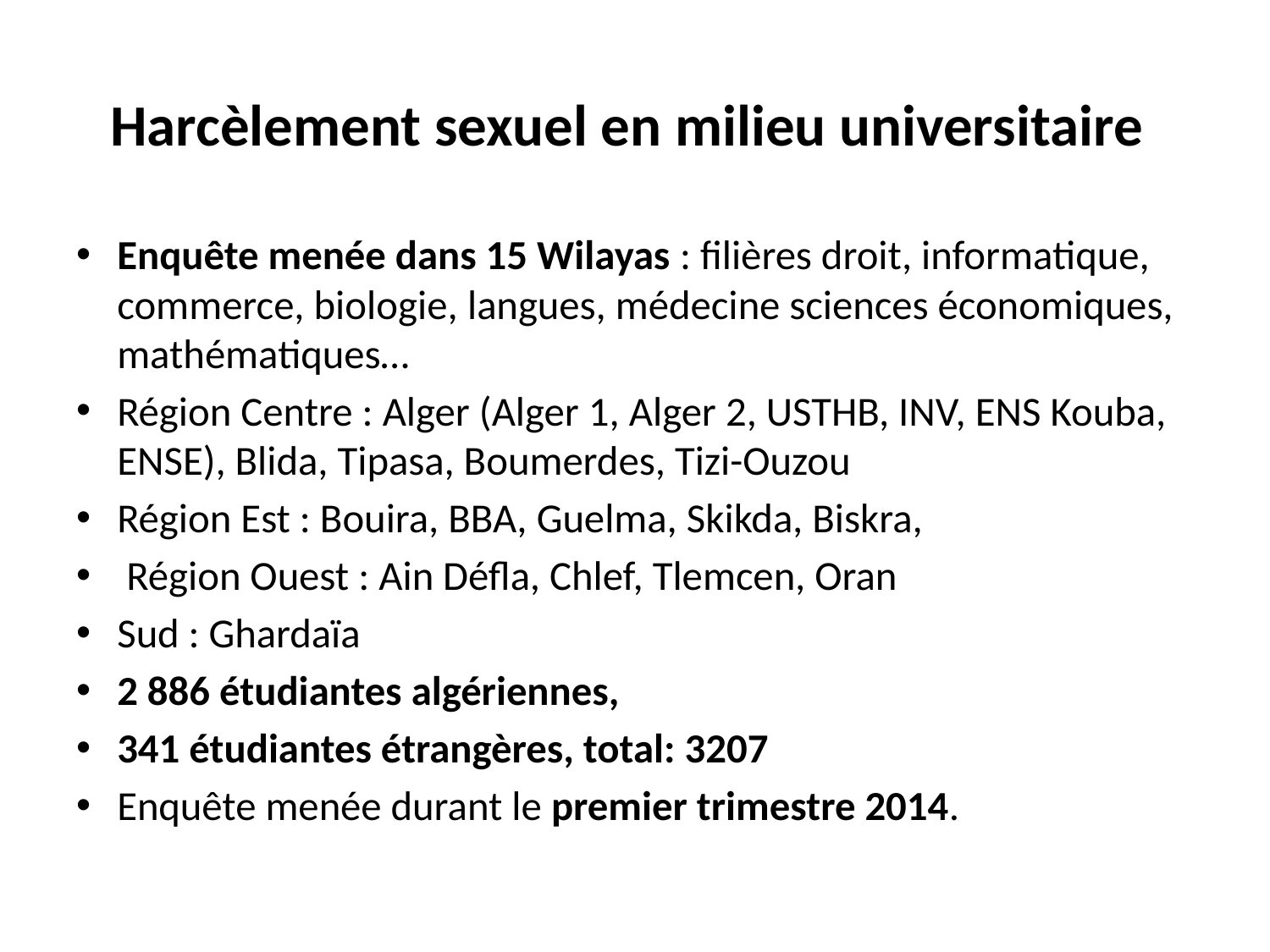

# Harcèlement sexuel en milieu universitaire
Enquête menée dans 15 Wilayas : filières droit, informatique, commerce, biologie, langues, médecine sciences économiques, mathématiques…
Région Centre : Alger (Alger 1, Alger 2, USTHB, INV, ENS Kouba, ENSE), Blida, Tipasa, Boumerdes, Tizi-Ouzou
Région Est : Bouira, BBA, Guelma, Skikda, Biskra,
 Région Ouest : Ain Défla, Chlef, Tlemcen, Oran
Sud : Ghardaïa
2 886 étudiantes algériennes,
341 étudiantes étrangères, total: 3207
Enquête menée durant le premier trimestre 2014.